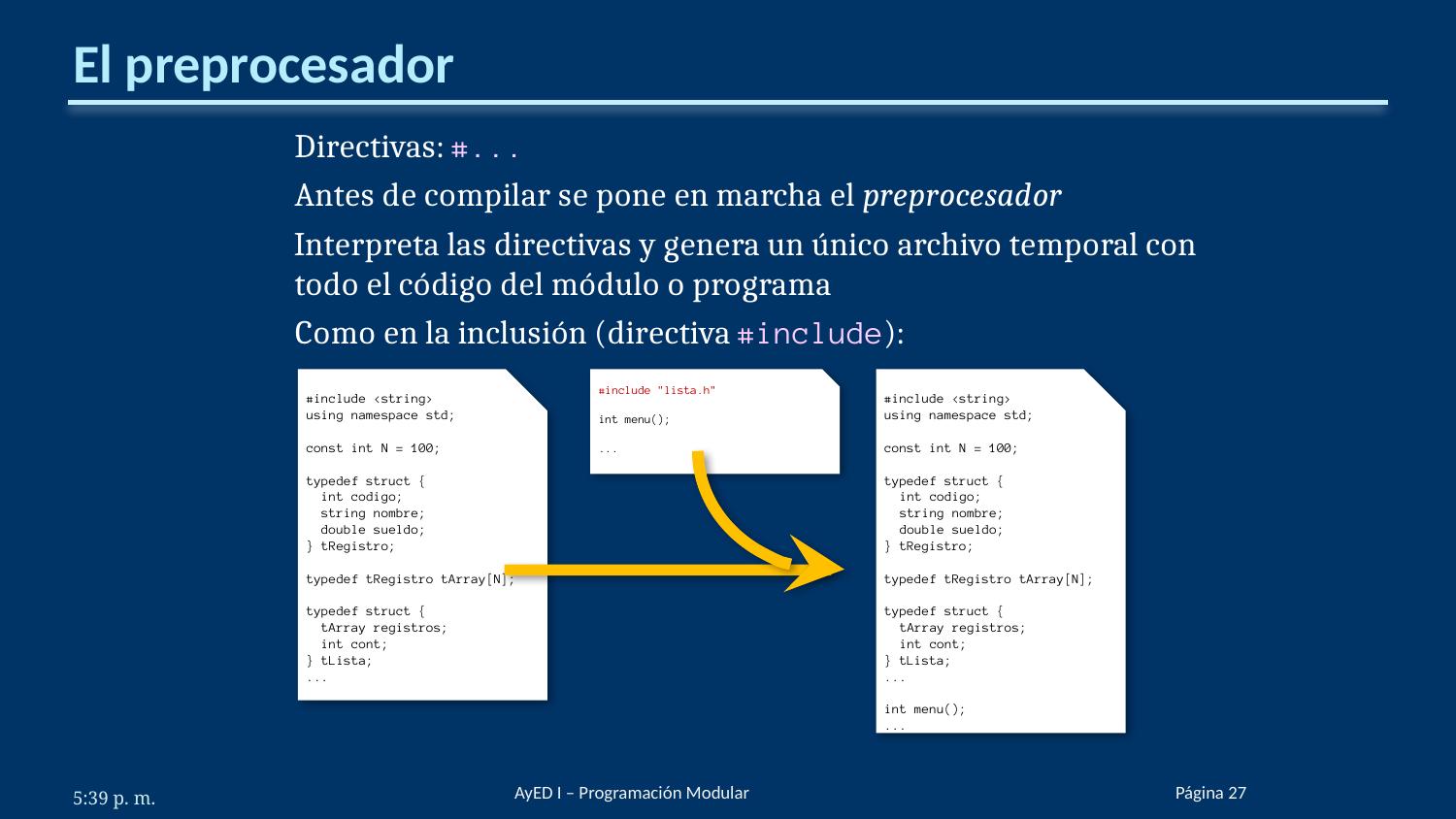

# El preprocesador
Directivas: #...
Antes de compilar se pone en marcha el preprocesador
Interpreta las directivas y genera un único archivo temporal con todo el código del módulo o programa
Como en la inclusión (directiva #include):

#include <string>
using namespace std;

const int N = 100;

typedef struct {
  int codigo;
  string nombre;
  double sueldo;
} tRegistro;

typedef tRegistro tArray[N];

typedef struct {
  tArray registros;
  int cont;
} tLista;
...

#include "lista.h"

int menu();

...

#include <string>
using namespace std;

const int N = 100;

typedef struct {
  int codigo;
  string nombre;
  double sueldo;
} tRegistro;

typedef tRegistro tArray[N];

typedef struct {
  tArray registros;
  int cont;
} tLista;
...

int menu();
...
AyED I – Programación Modular
Página 27
5:39 p. m.